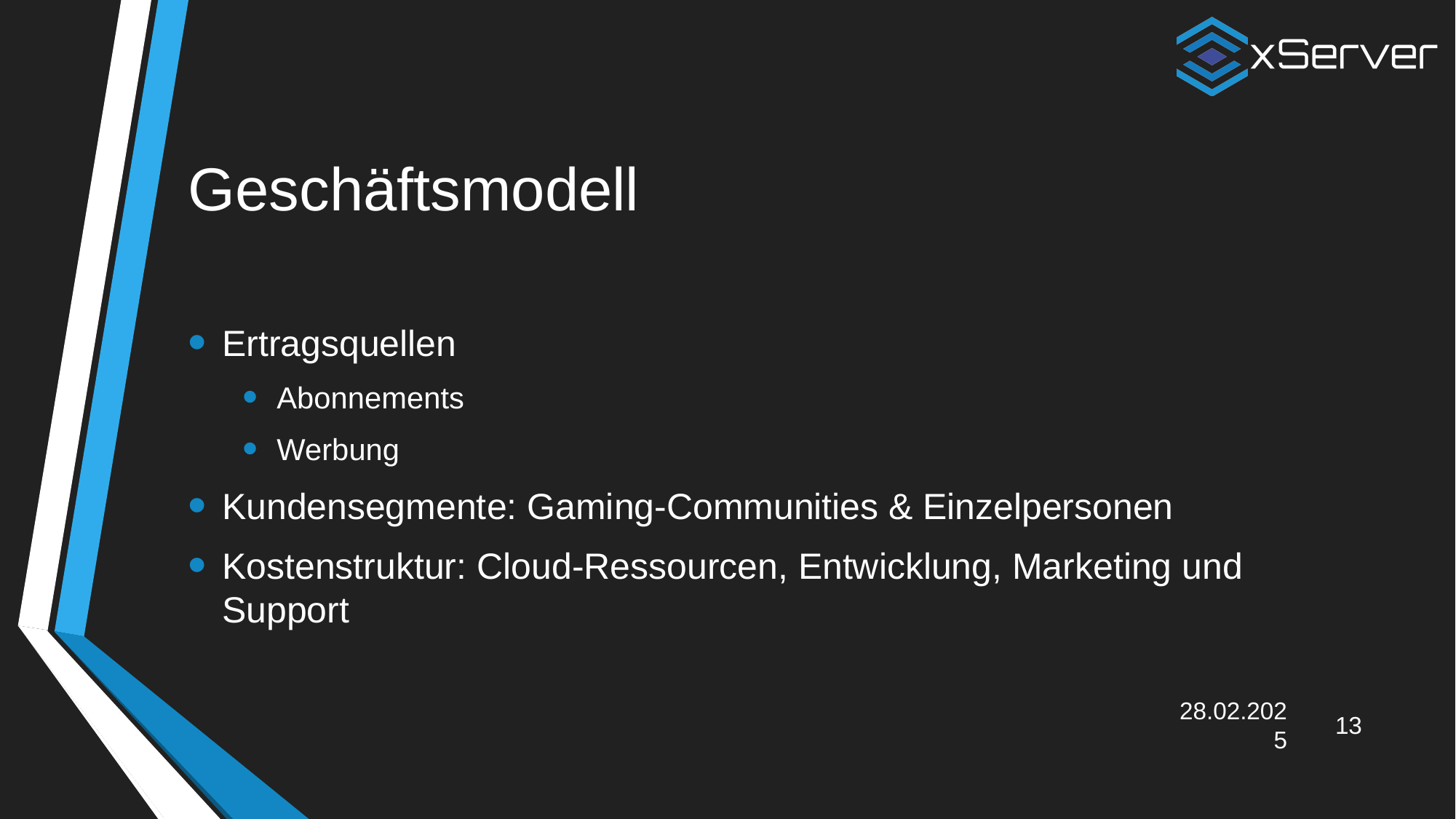

# Geschäftsmodell
Ertragsquellen
Abonnements
Werbung
Kundensegmente: Gaming-Communities & Einzelpersonen
Kostenstruktur: Cloud-Ressourcen, Entwicklung, Marketing und Support

28.02.2025
13